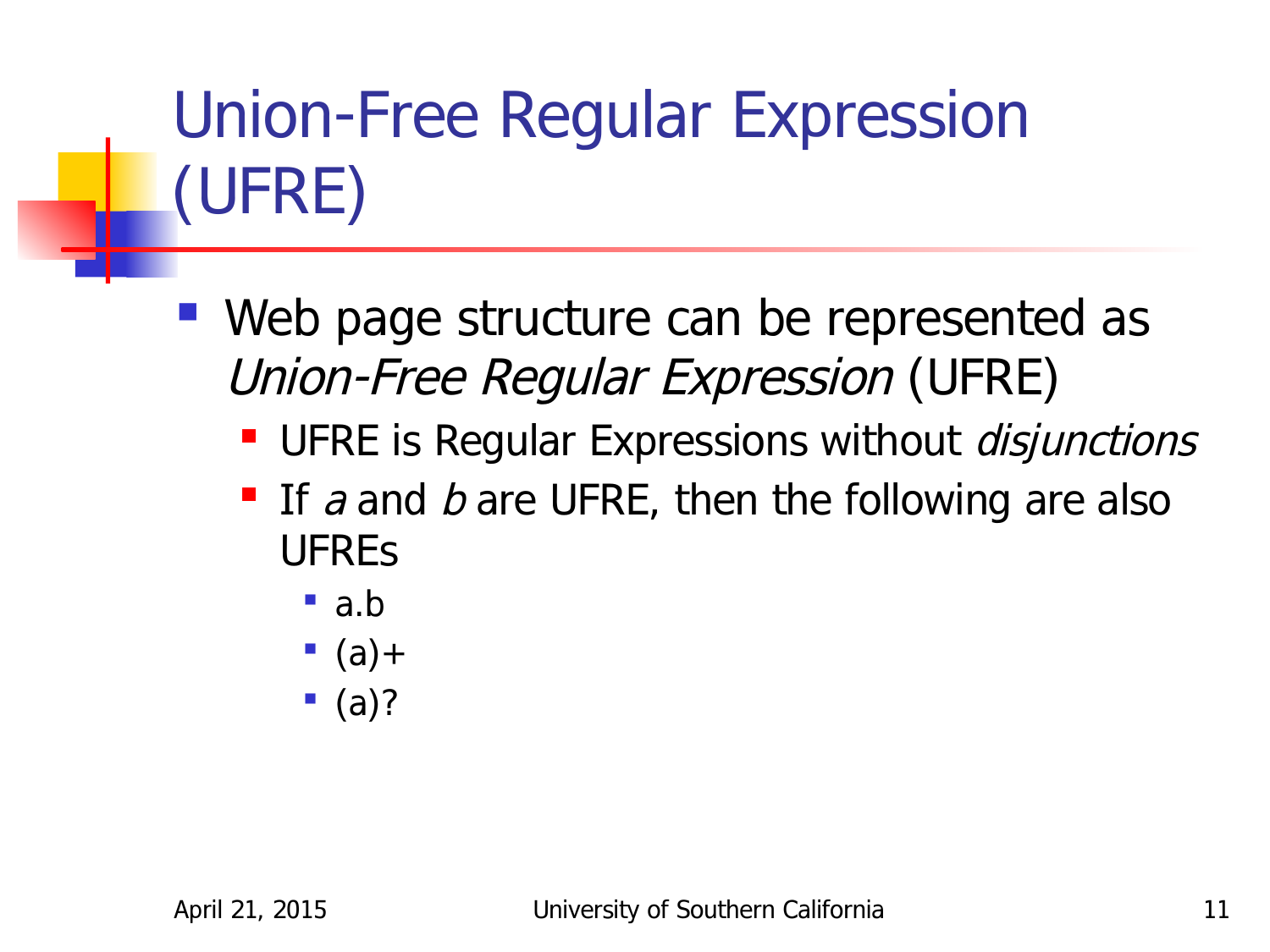

# Union-Free Regular Expression (UFRE)
Web page structure can be represented as Union-Free Regular Expression (UFRE)
UFRE is Regular Expressions without disjunctions
If a and b are UFRE, then the following are also UFREs
a.b
(a)+
(a)?
April 21, 2015
University of Southern California
11